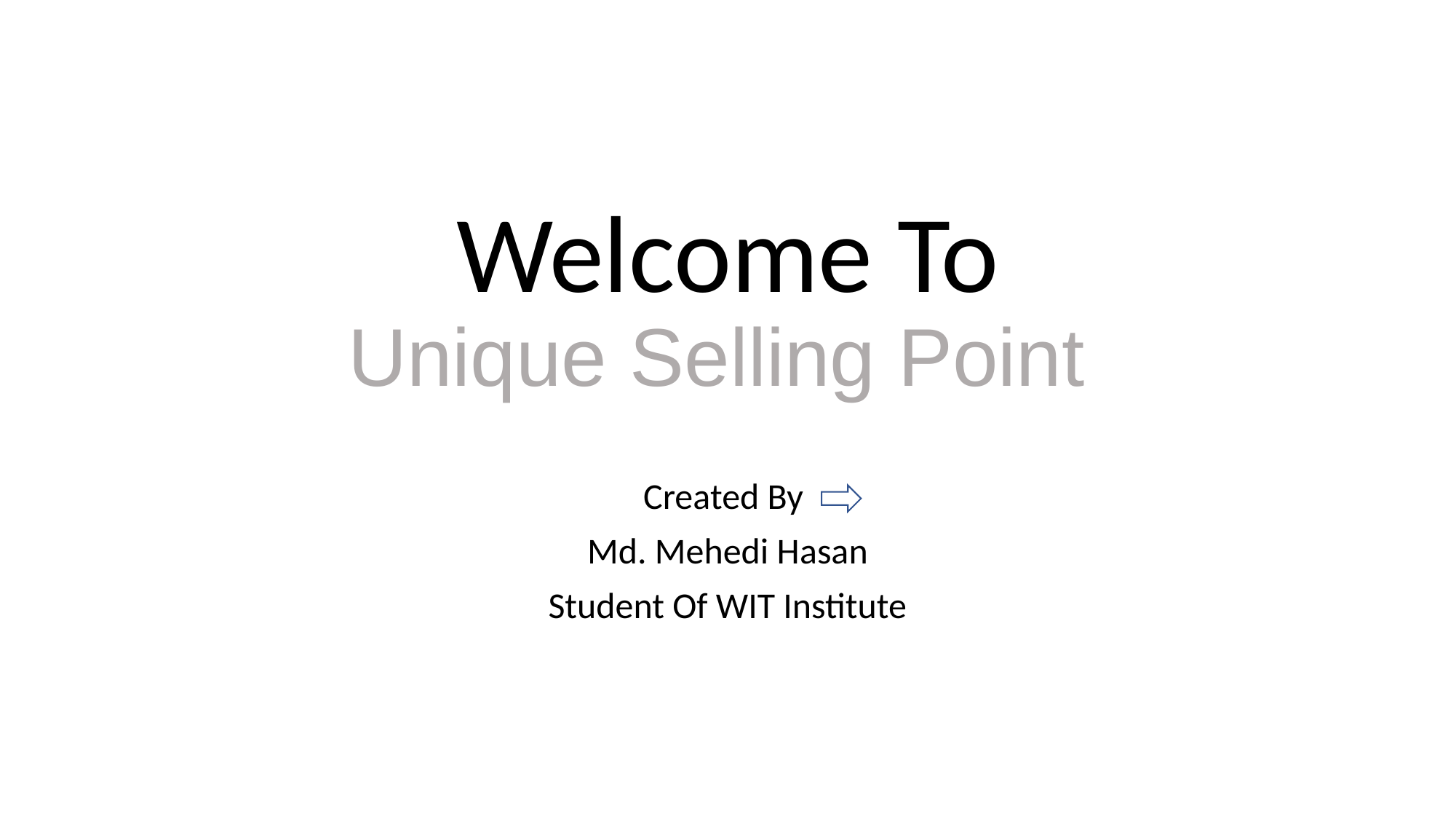

# Welcome To Unique Selling Point
Created By
Md. Mehedi Hasan
Student Of WIT Institute